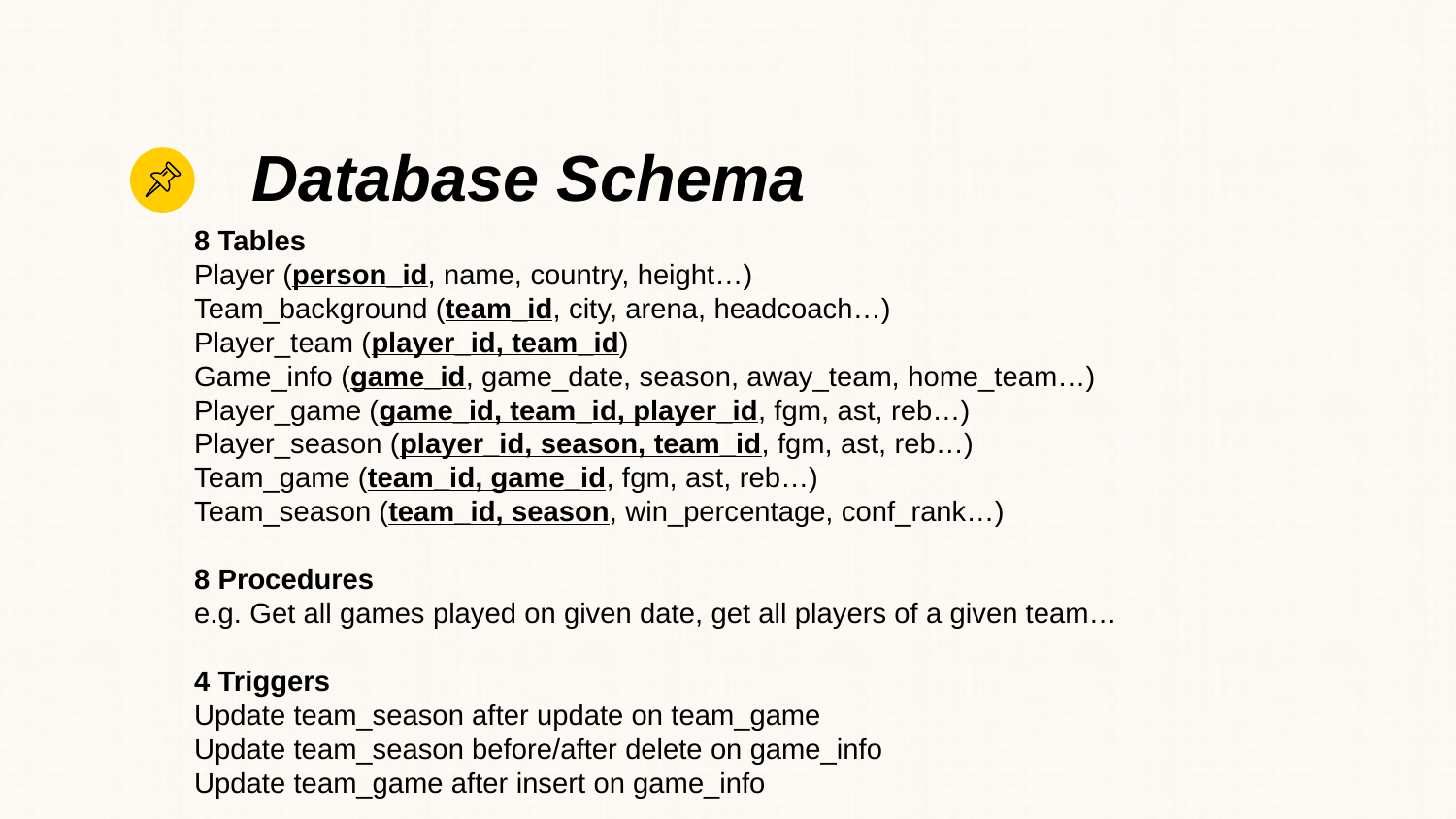

Database Schema

8 Tables
Player (person_id, name, country, height…)
Team_background (team_id, city, arena, headcoach…)
Player_team (player_id, team_id)
Game_info (game_id, game_date, season, away_team, home_team…)
Player_game (game_id, team_id, player_id, fgm, ast, reb…)
Player_season (player_id, season, team_id, fgm, ast, reb…)
Team_game (team_id, game_id, fgm, ast, reb…)
Team_season (team_id, season, win_percentage, conf_rank…)

8 Procedures
e.g. Get all games played on given date, get all players of a given team…

4 Triggers
Update team_season after update on team_game
Update team_season before/after delete on game_info
Update team_game after insert on game_info